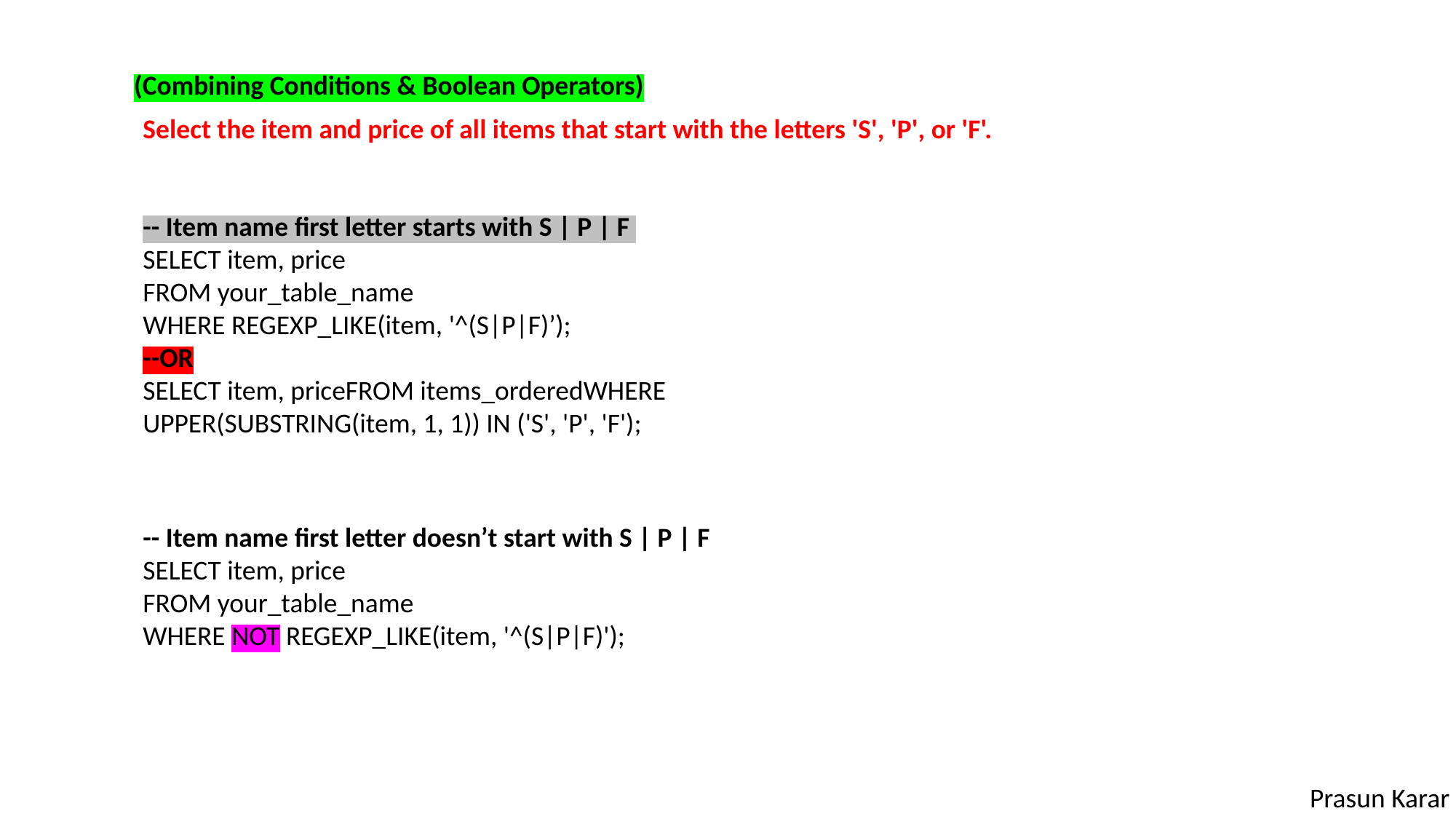

(Combining Conditions & Boolean Operators)
Select the item and price of all items that start with the letters 'S', 'P', or 'F'.
-- Item name first letter starts with S | P | F
SELECT item, price
FROM your_table_name
WHERE REGEXP_LIKE(item, '^(S|P|F)’);
--OR
SELECT item, priceFROM items_orderedWHERE UPPER(SUBSTRING(item, 1, 1)) IN ('S', 'P', 'F');
-- Item name first letter doesn’t start with S | P | F
SELECT item, price
FROM your_table_name
WHERE NOT REGEXP_LIKE(item, '^(S|P|F)');
Prasun Karar